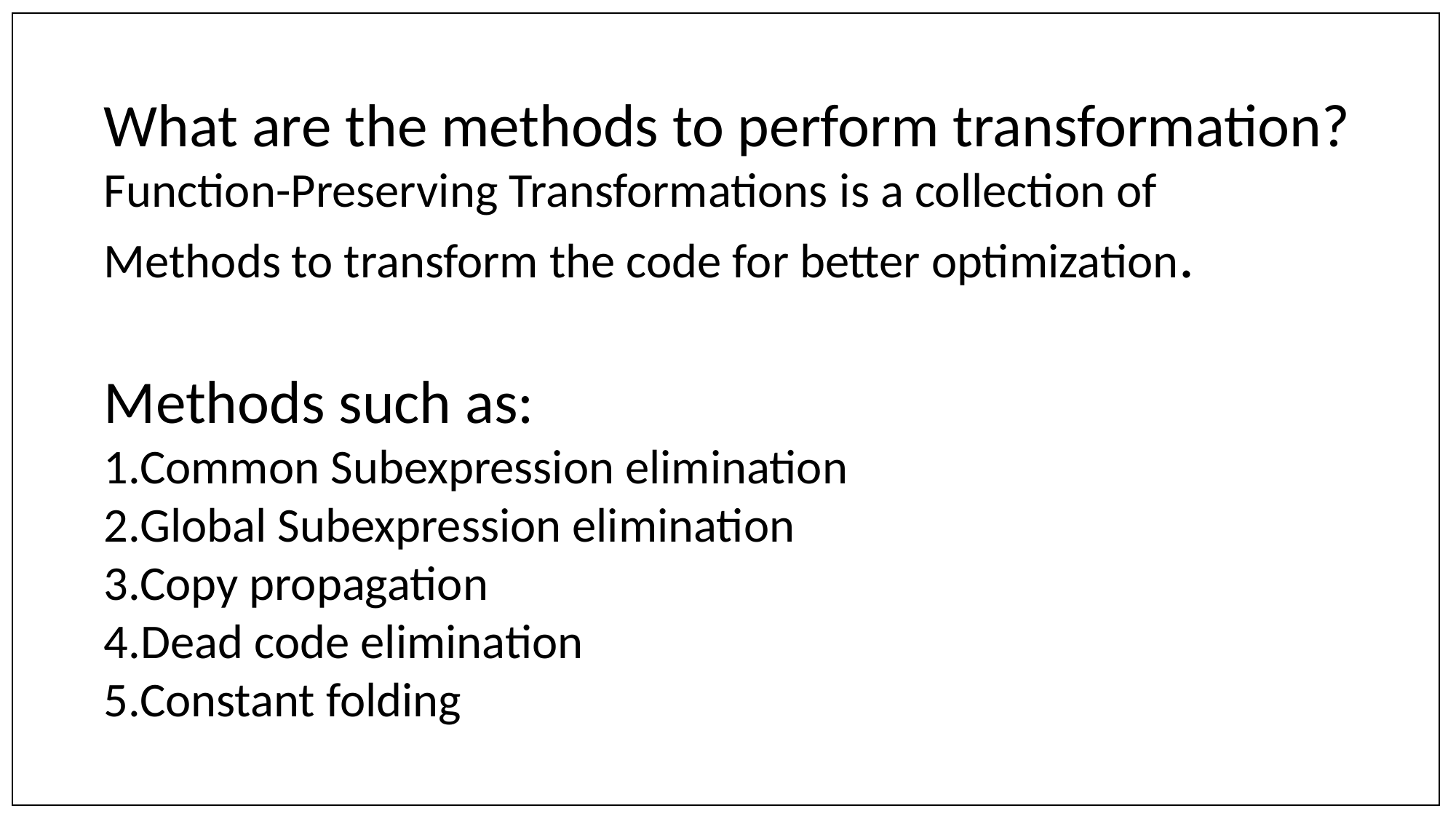

What are the methods to perform transformation?
Function-Preserving Transformations is a collection of
Methods to transform the code for better optimization.

Methods such as:
1.Common Subexpression elimination
2.Global Subexpression elimination
3.Copy propagation
4.Dead code elimination
5.Constant folding